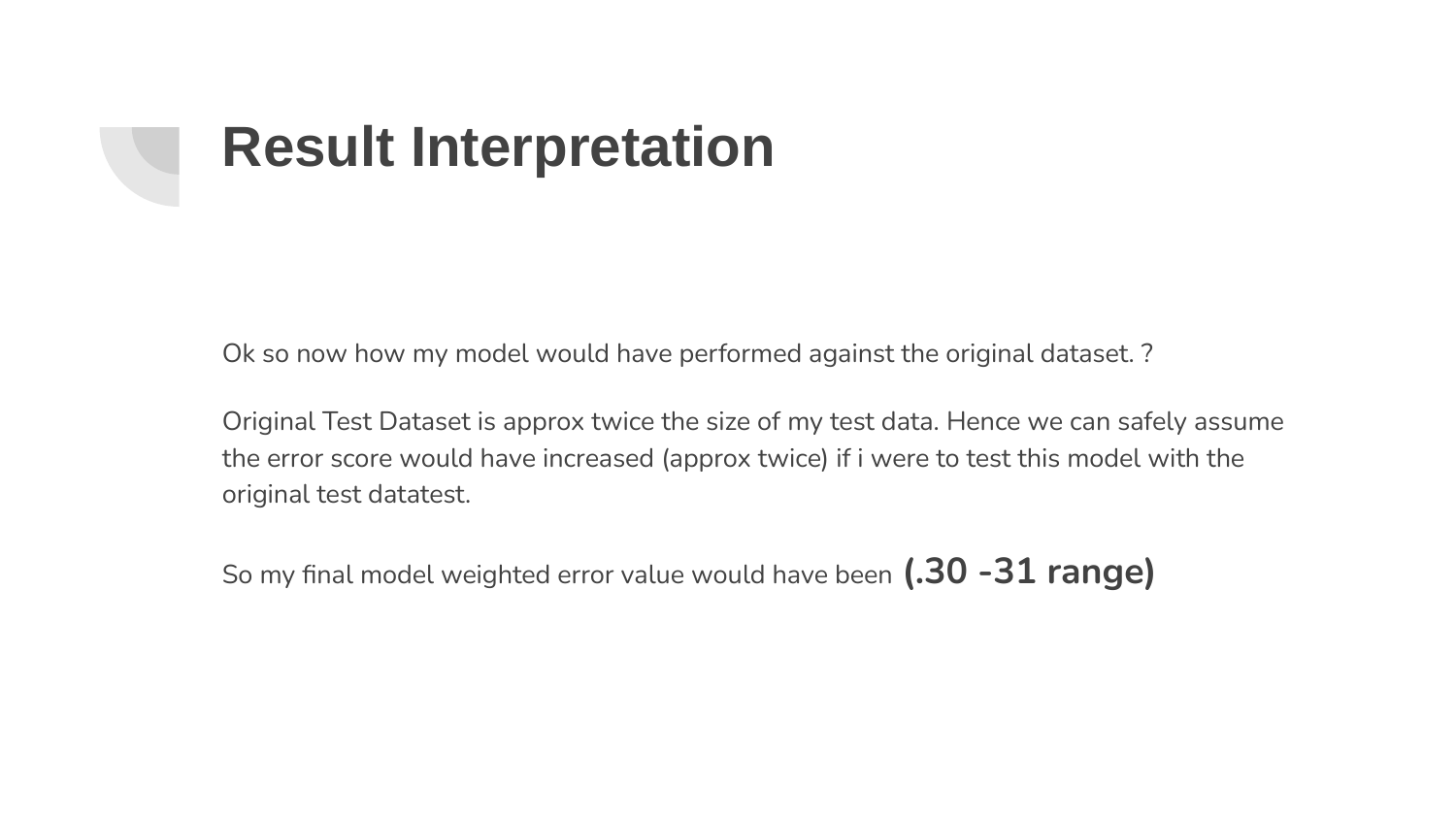

# Result Interpretation
Ok so now how my model would have performed against the original dataset. ?
Original Test Dataset is approx twice the size of my test data. Hence we can safely assume the error score would have increased (approx twice) if i were to test this model with the original test datatest.
So my final model weighted error value would have been (.30 -31 range)